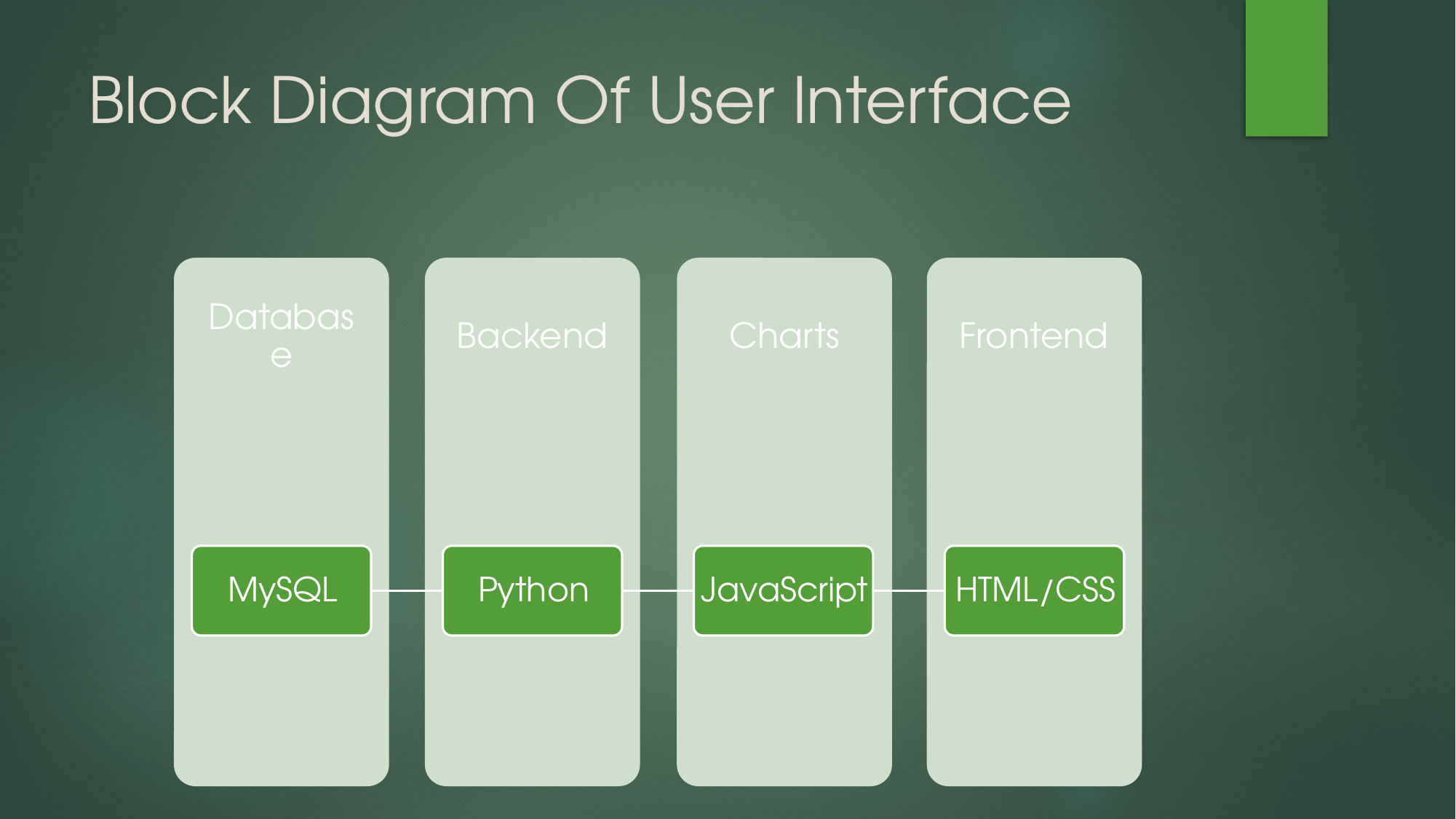

# Block Diagram Of User Interface
Frontend
Charts
Backend
Database
MySQL

Python

JavaScript

HTML/CSS